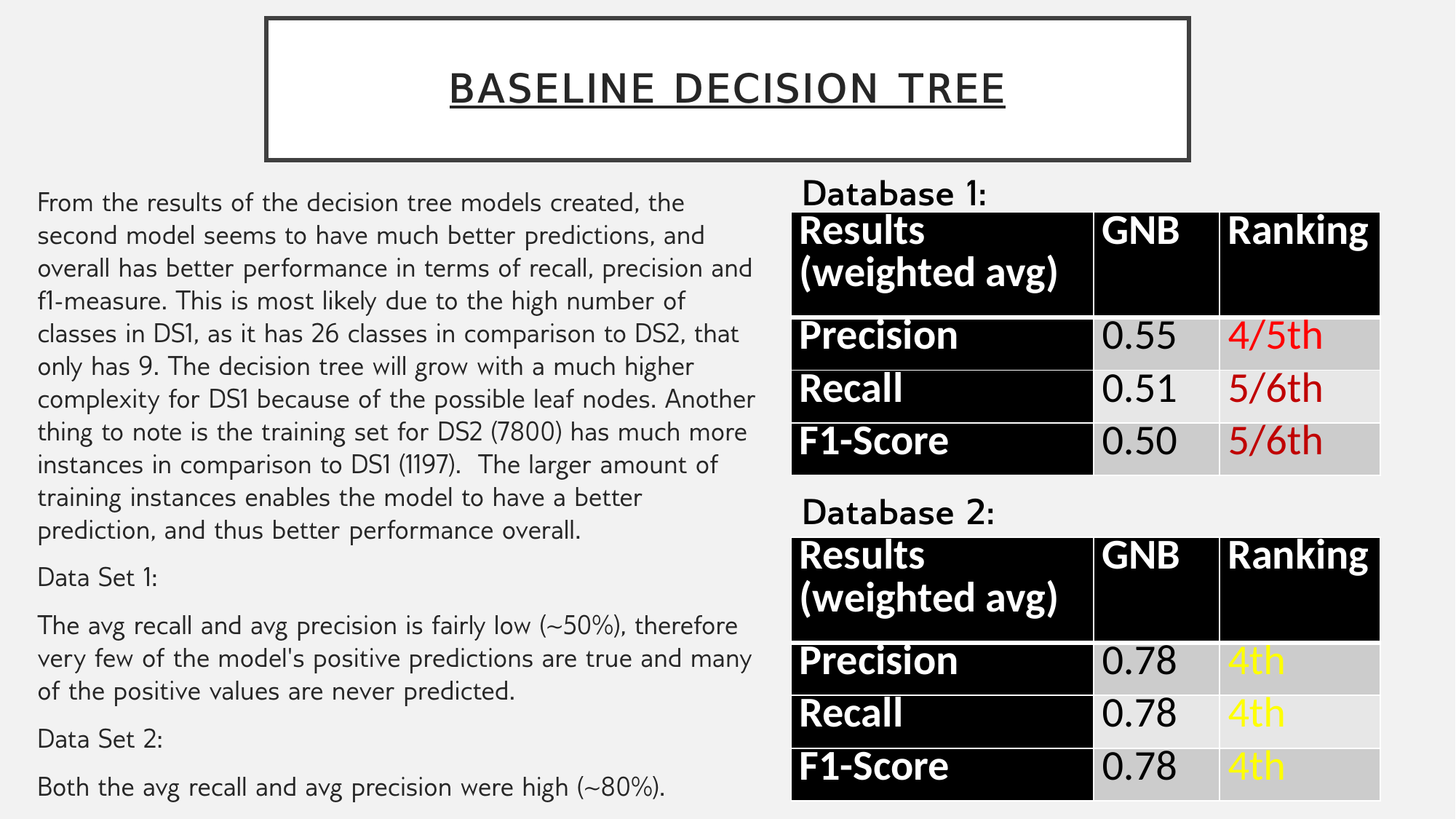

# baseline Decision Tree
Database 1:
From the results of the decision tree models created, the second model seems to have much better predictions, and overall has better performance in terms of recall, precision and f1-measure. This is most likely due to the high number of classes in DS1, as it has 26 classes in comparison to DS2, that only has 9. The decision tree will grow with a much higher complexity for DS1 because of the possible leaf nodes. Another thing to note is the training set for DS2 (7800) has much more instances in comparison to DS1 (1197).  The larger amount of training instances enables the model to have a better prediction, and thus better performance overall.
Data Set 1:
The avg recall and avg precision is fairly low (~50%), therefore very few of the model's positive predictions are true and many of the positive values are never predicted.
Data Set 2:
Both the avg recall and avg precision were high (~80%).
| Results (weighted avg) | GNB | Ranking |
| --- | --- | --- |
| Precision | 0.55 | 4/5th |
| Recall | 0.51 | 5/6th |
| F1-Score | 0.50 | 5/6th |
Database 2:
| Results (weighted avg) | GNB | Ranking |
| --- | --- | --- |
| Precision | 0.78 | 4th |
| Recall | 0.78 | 4th |
| F1-Score | 0.78 | 4th |